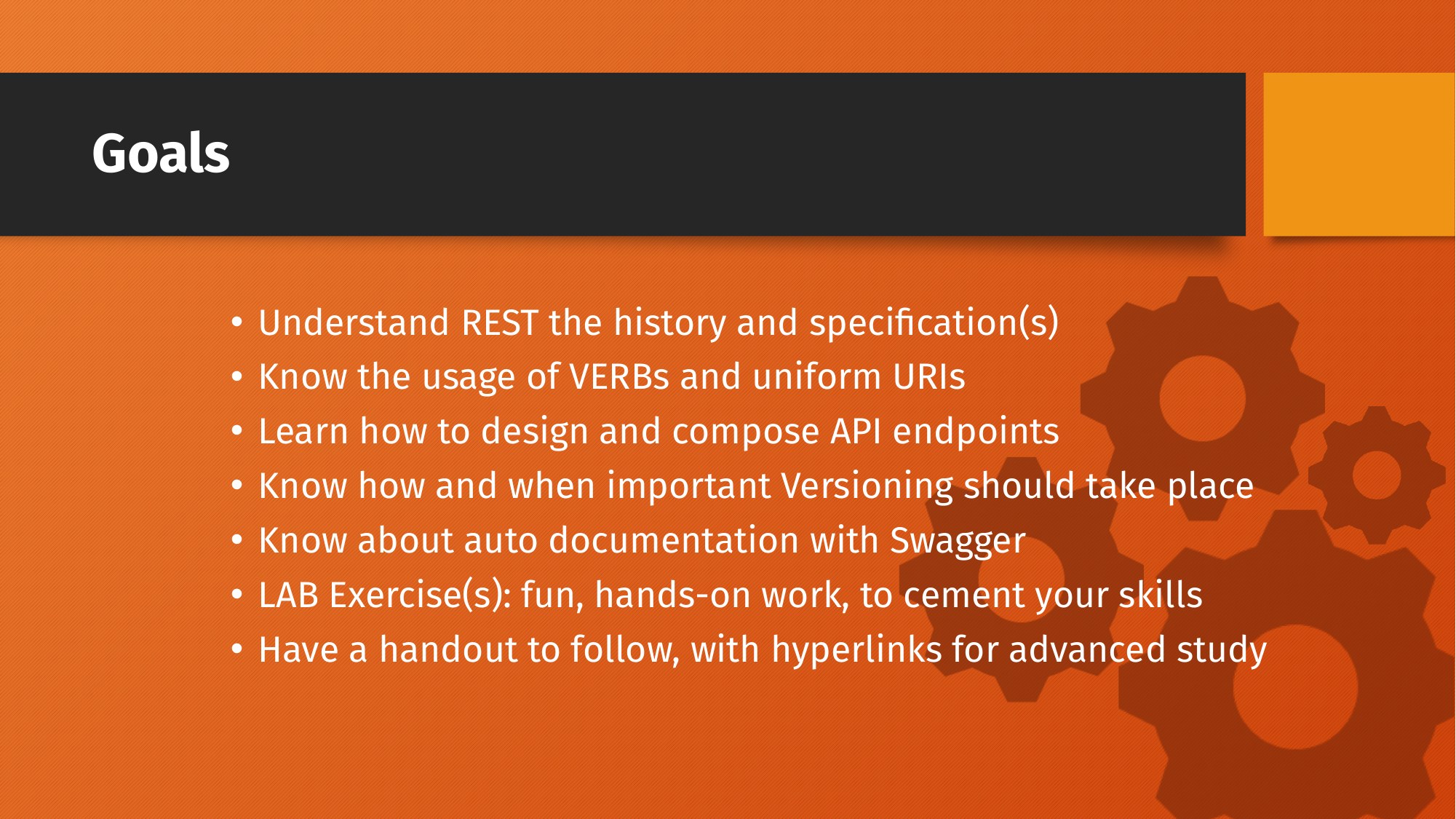

# Goals
Understand REST the history and specification(s)
Know the usage of VERBs and uniform URIs
Learn how to design and compose API endpoints
Know how and when important Versioning should take place
Know about auto documentation with Swagger
LAB Exercise(s): fun, hands-on work, to cement your skills
Have a handout to follow, with hyperlinks for advanced study